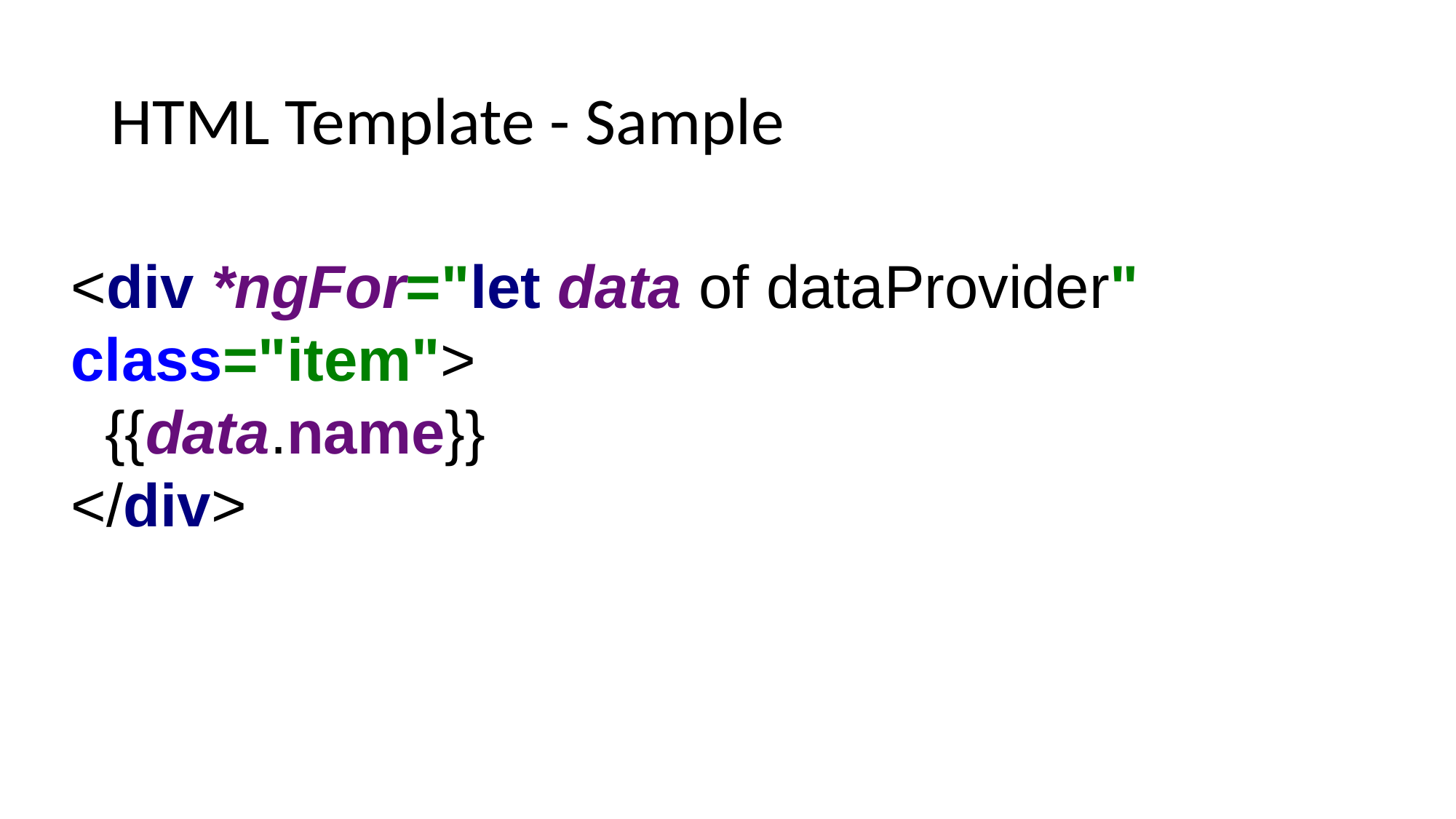

# HTML Template - Sample
<div *ngFor="let data of dataProvider" class="item">
  {{data.name}}
</div>